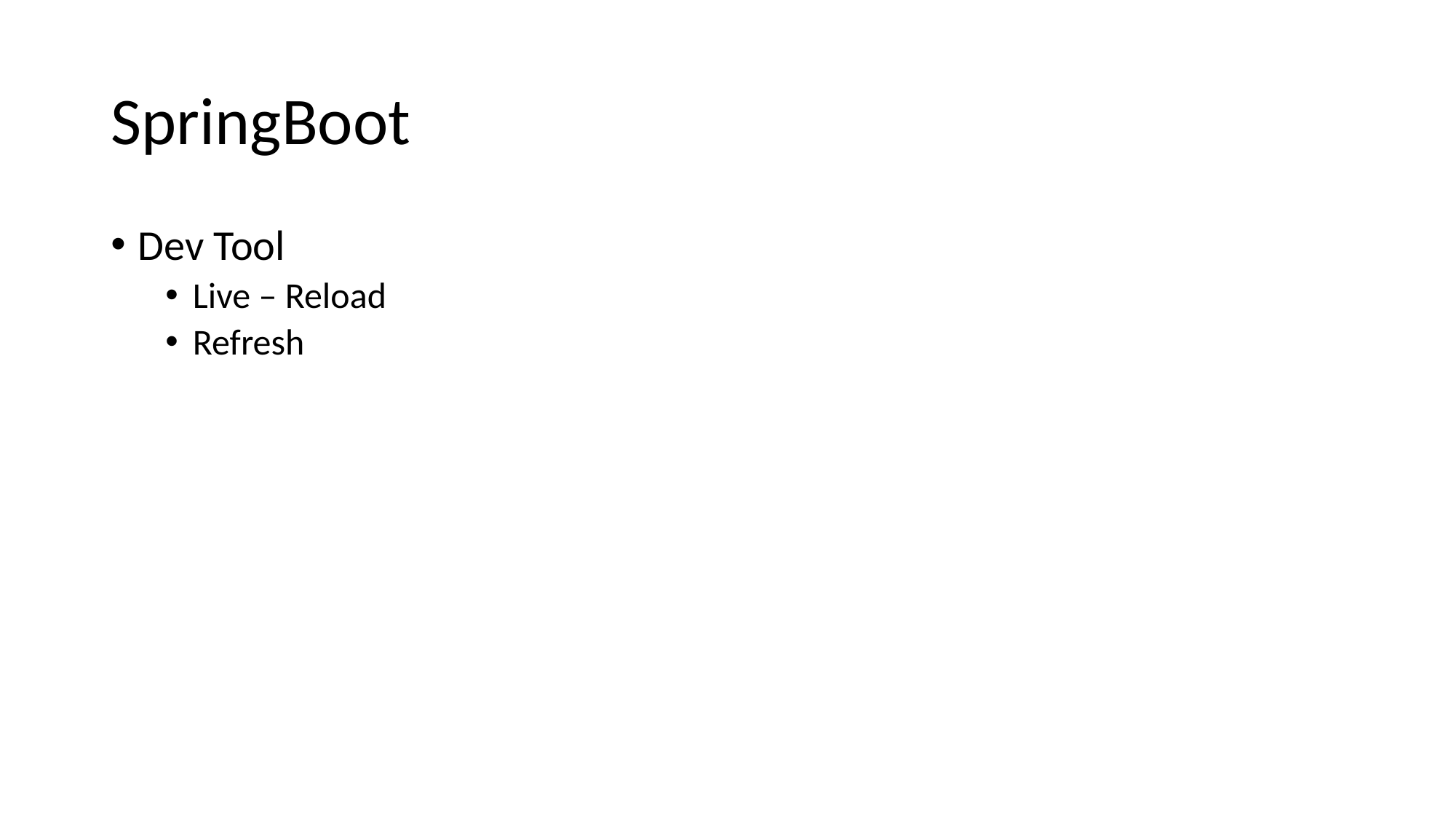

# SpringBoot
Dev Tool
Live – Reload
Refresh